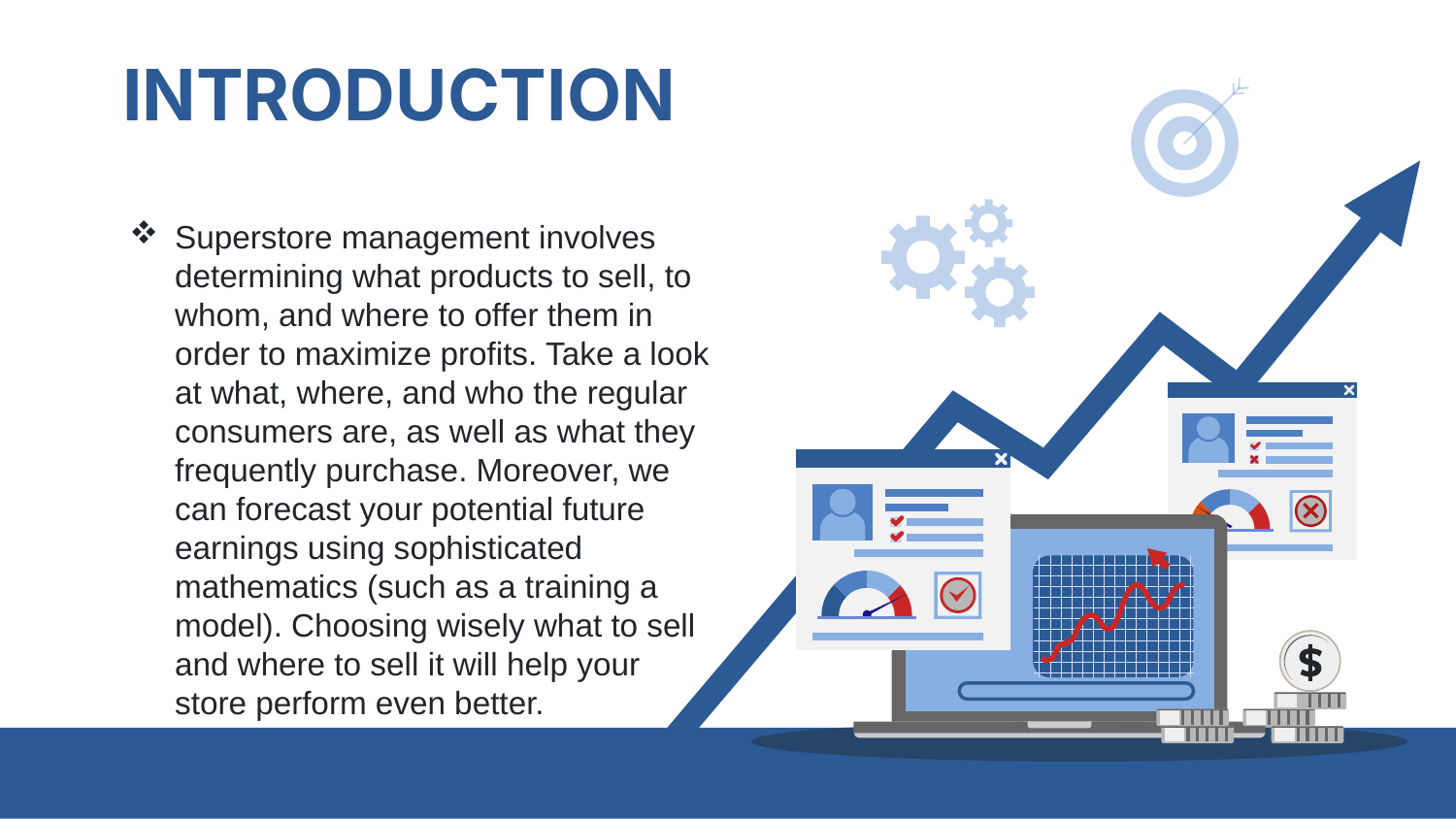

# INTRODUCTION

Superstore management involves determining what products to sell, to whom, and where to offer them in order to maximize profits. Take a look at what, where, and who the regular consumers are, as well as what they frequently purchase. Moreover, we can forecast your potential future earnings using sophisticated mathematics (such as a training a model). Choosing wisely what to sell and where to sell it will help your store perform even better.